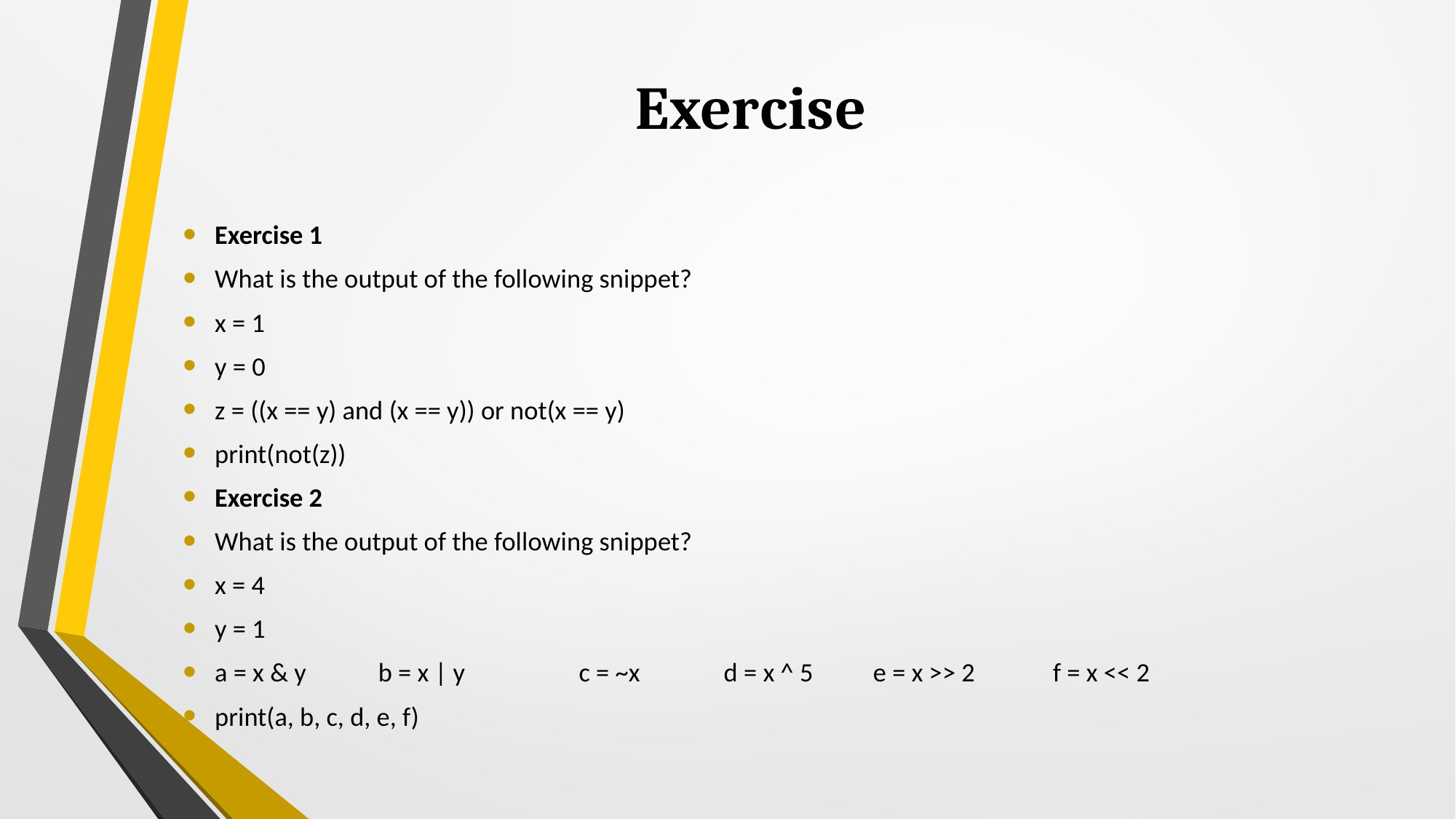

# Exercise
Exercise 1
What is the output of the following snippet?
x = 1
y = 0
z = ((x == y) and (x == y)) or not(x == y)
print(not(z))
Exercise 2
What is the output of the following snippet?
x = 4
y = 1
a = x & y            b = x | y                   c = ~x              d = x ^ 5          e = x >> 2             f = x << 2
print(a, b, c, d, e, f)